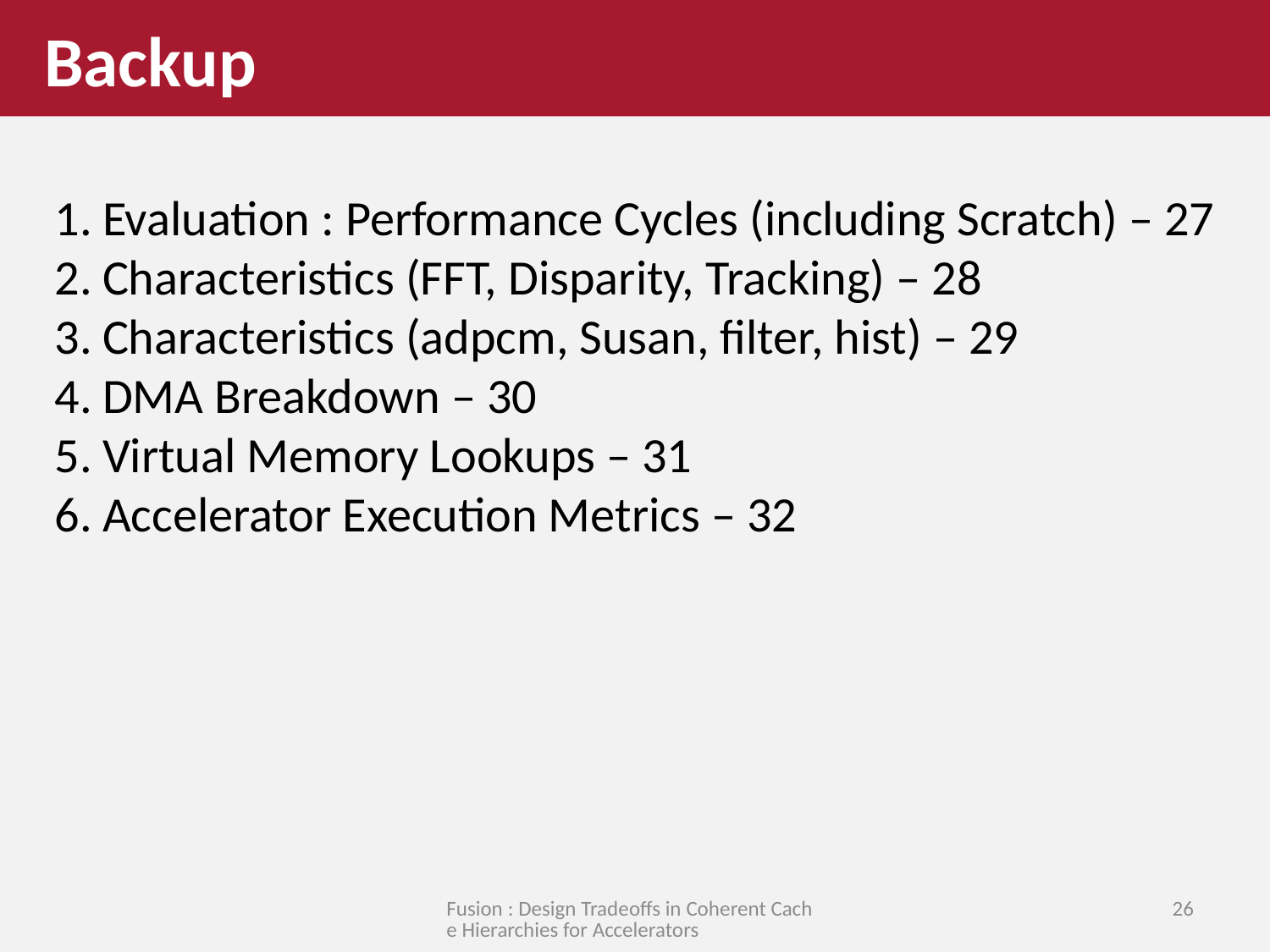

Backup
Evaluation : Performance Cycles (including Scratch) – 27
Characteristics (FFT, Disparity, Tracking) – 28
Characteristics (adpcm, Susan, filter, hist) – 29
DMA Breakdown – 30
Virtual Memory Lookups – 31
Accelerator Execution Metrics – 32

Fusion : Design Tradeoffs in Coherent Cache Hierarchies for Accelerators
26